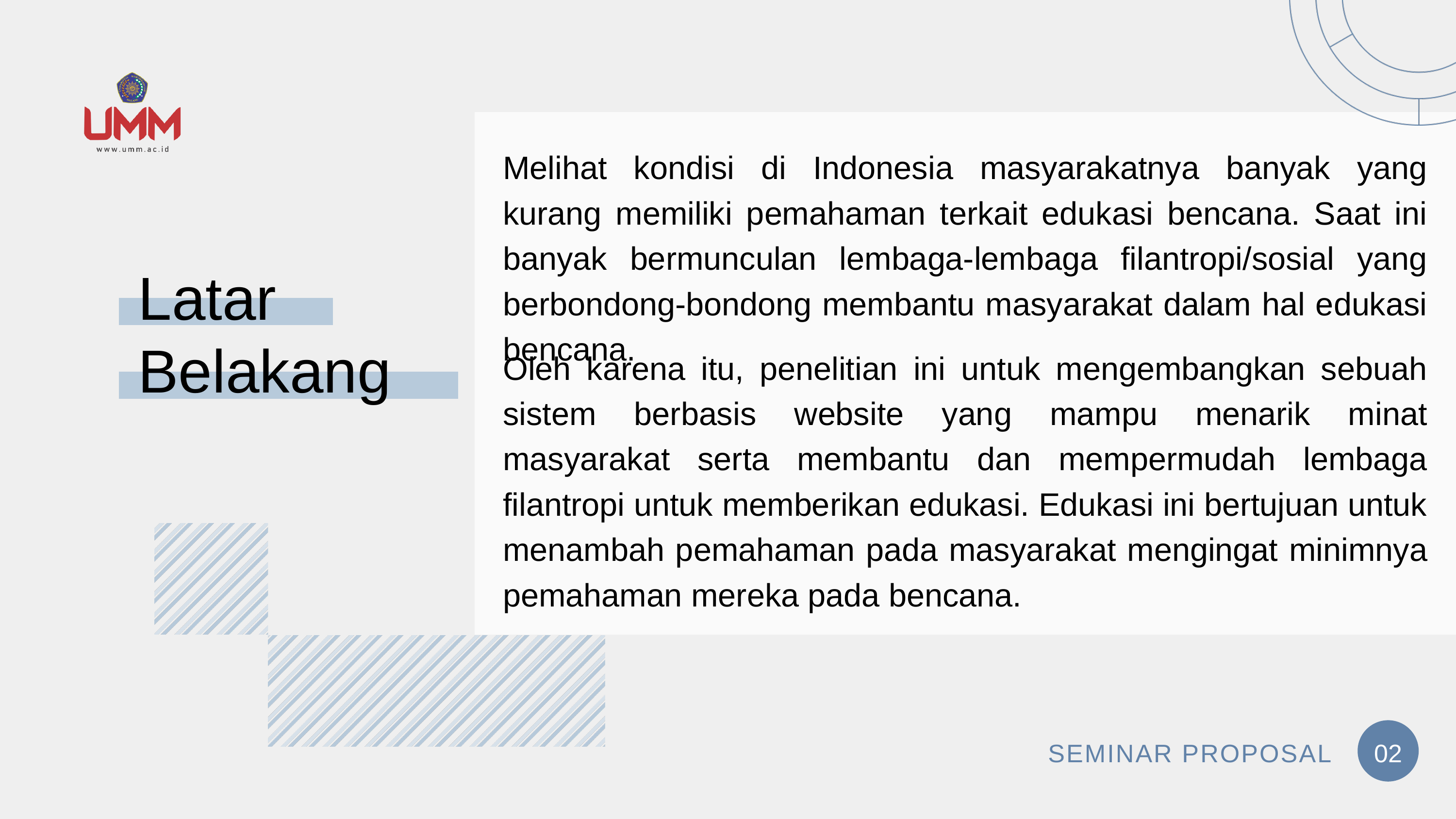

Melihat kondisi di Indonesia masyarakatnya banyak yang kurang memiliki pemahaman terkait edukasi bencana. Saat ini banyak bermunculan lembaga-lembaga filantropi/sosial yang berbondong-bondong membantu masyarakat dalam hal edukasi bencana.
Latar
Belakang

Oleh karena itu, penelitian ini untuk mengembangkan sebuah sistem berbasis website yang mampu menarik minat masyarakat serta membantu dan mempermudah lembaga filantropi untuk memberikan edukasi. Edukasi ini bertujuan untuk menambah pemahaman pada masyarakat mengingat minimnya pemahaman mereka pada bencana.

SEMINAR PROPOSAL
02